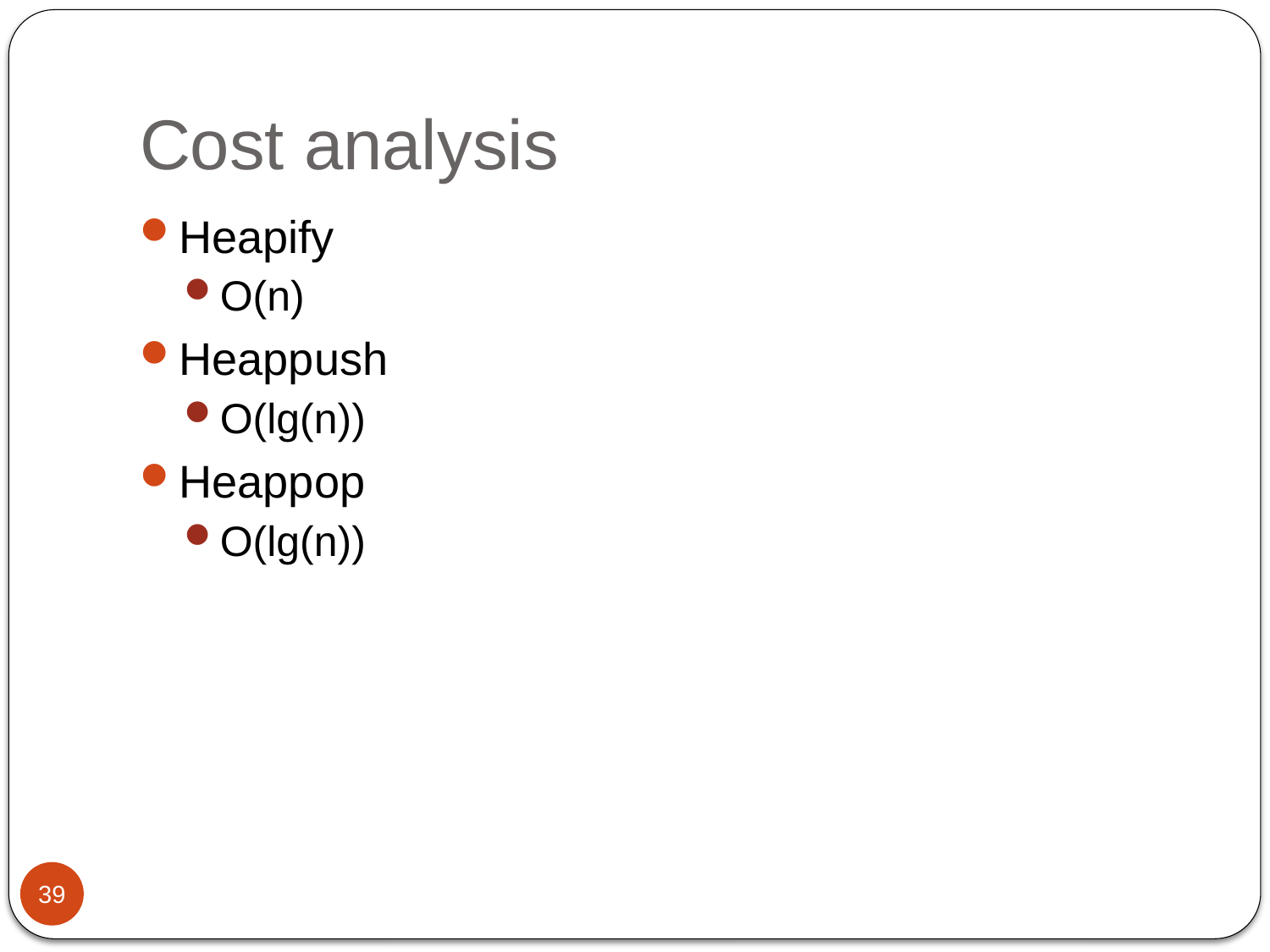

# Cost analysis
Heapify
O(n)
Heappush
O(lg(n))
Heappop
O(lg(n))

39